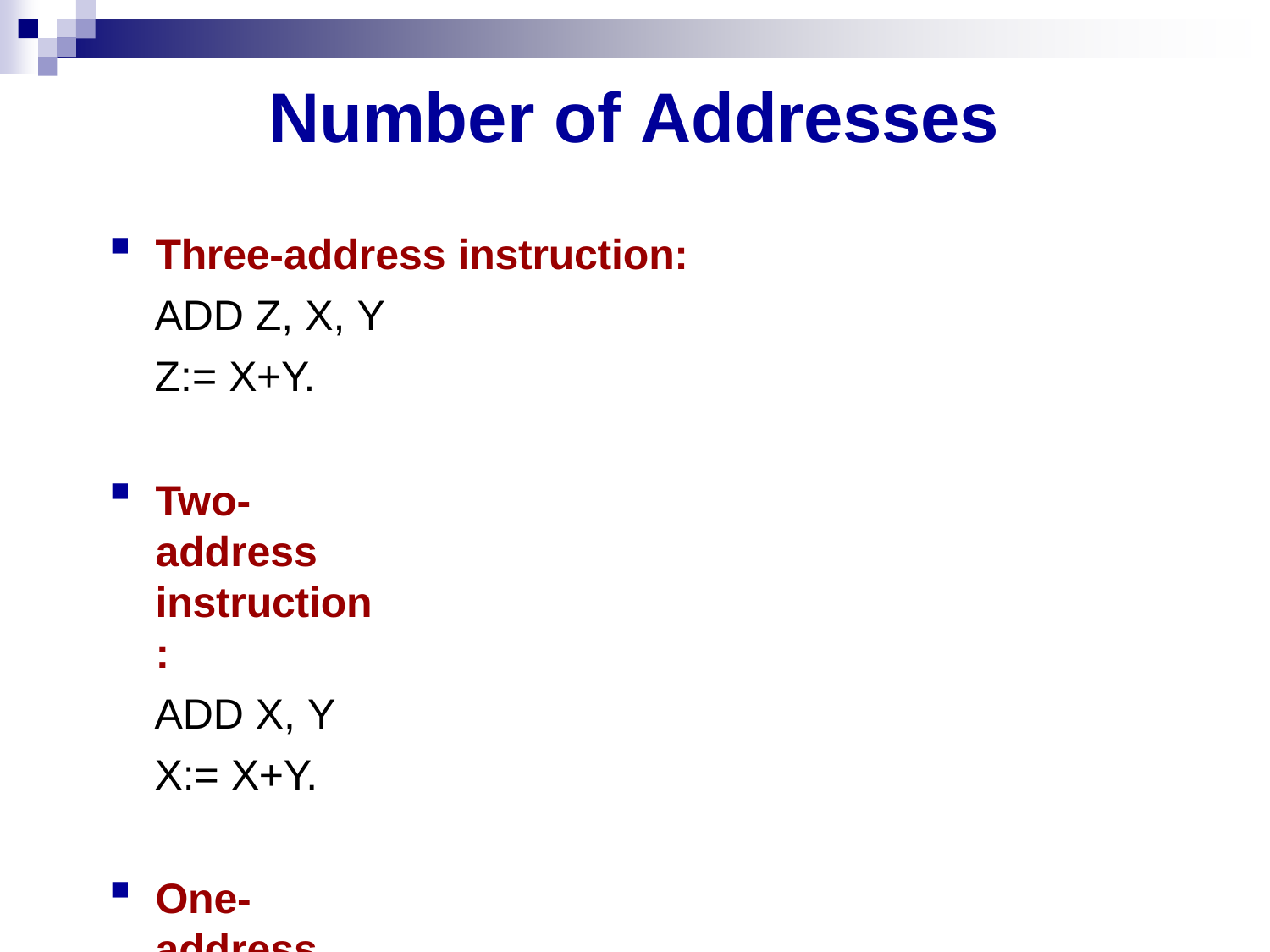

# Number of Addresses
Three-address instruction:
ADD Z, X, Y Z:= X+Y.

Two-address instruction:
ADD X, Y X:= X+Y.

One-address instruction:
ADD X AC:=AC+X.